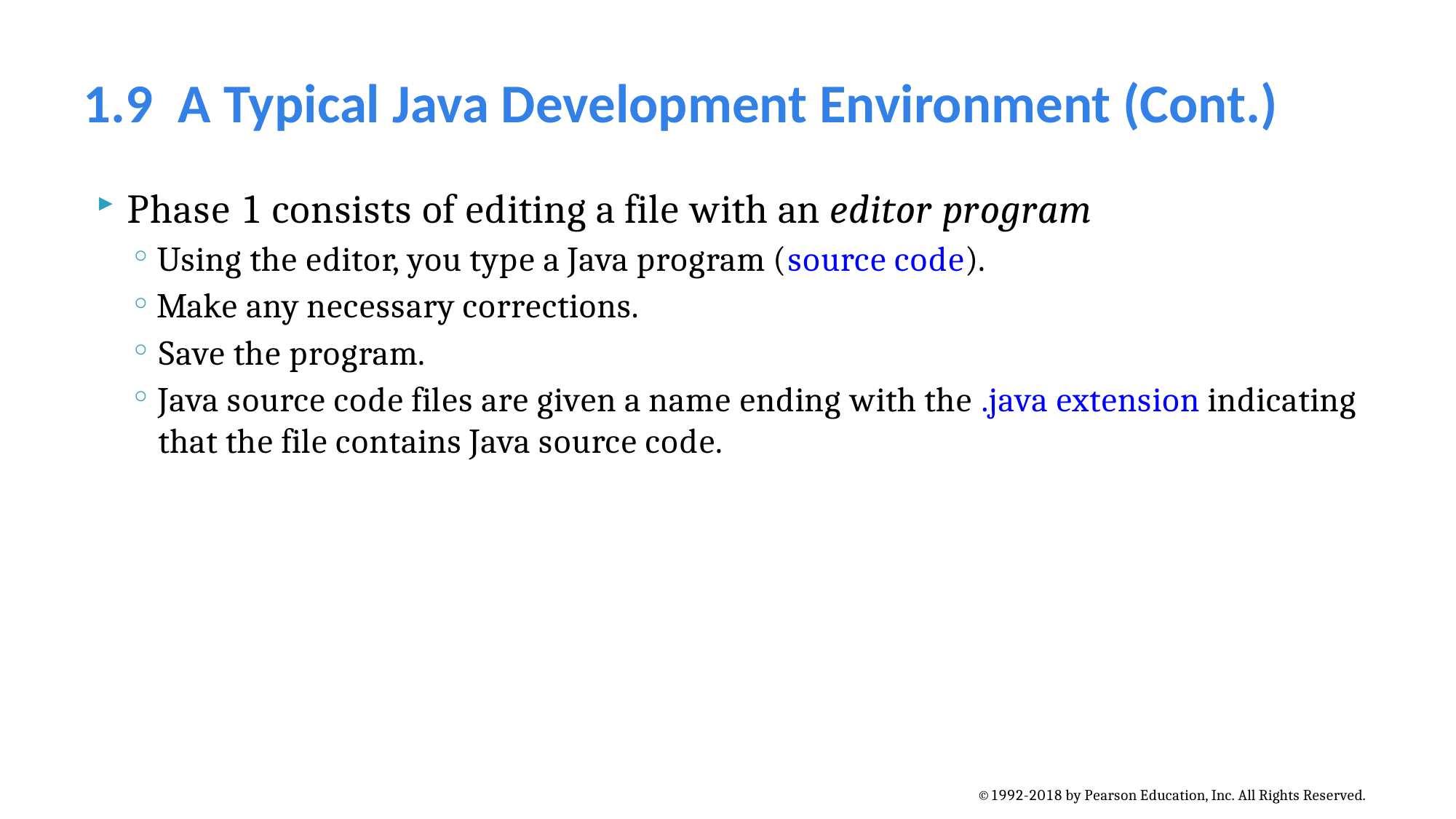

# 1.9  A Typical Java Development Environment (Cont.)
Phase 1 consists of editing a file with an editor program
Using the editor, you type a Java program (source code).
Make any necessary corrections.
Save the program.
Java source code files are given a name ending with the .java extension indicating that the file contains Java source code.

©1992-2018 by Pearson Education, Inc. All Rights Reserved.